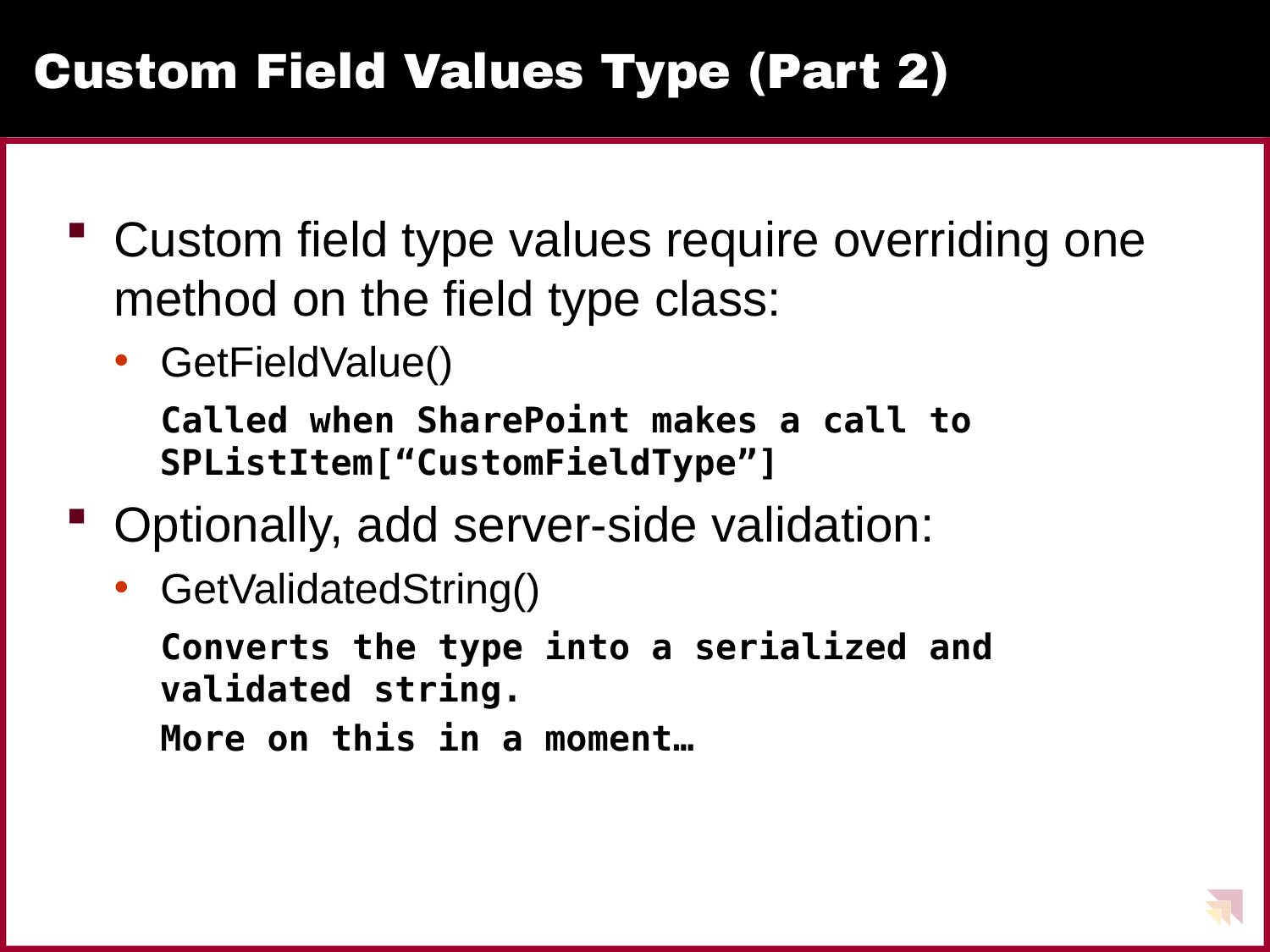

# Custom Field Values Type (Part 2)
Custom field type values require overriding one method on the field type class:
GetFieldValue()
Called when SharePoint makes a call to SPListItem[“CustomFieldType”]
Optionally, add server-side validation:
GetValidatedString()
Converts the type into a serialized and validated string.
More on this in a moment…